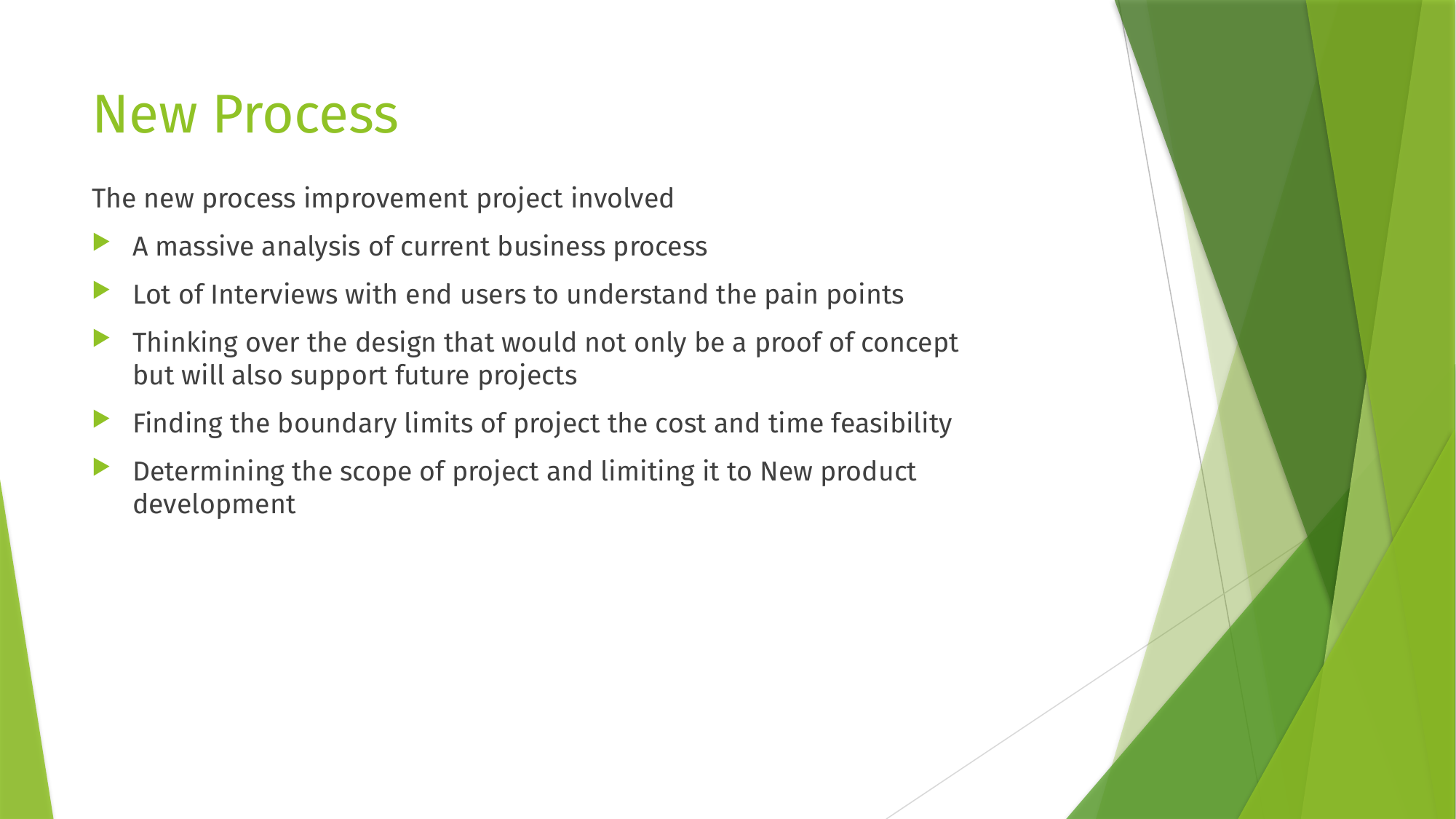

# New Process
The new process improvement project involved
A massive analysis of current business process
Lot of Interviews with end users to understand the pain points
Thinking over the design that would not only be a proof of concept but will also support future projects
Finding the boundary limits of project the cost and time feasibility
Determining the scope of project and limiting it to New product development